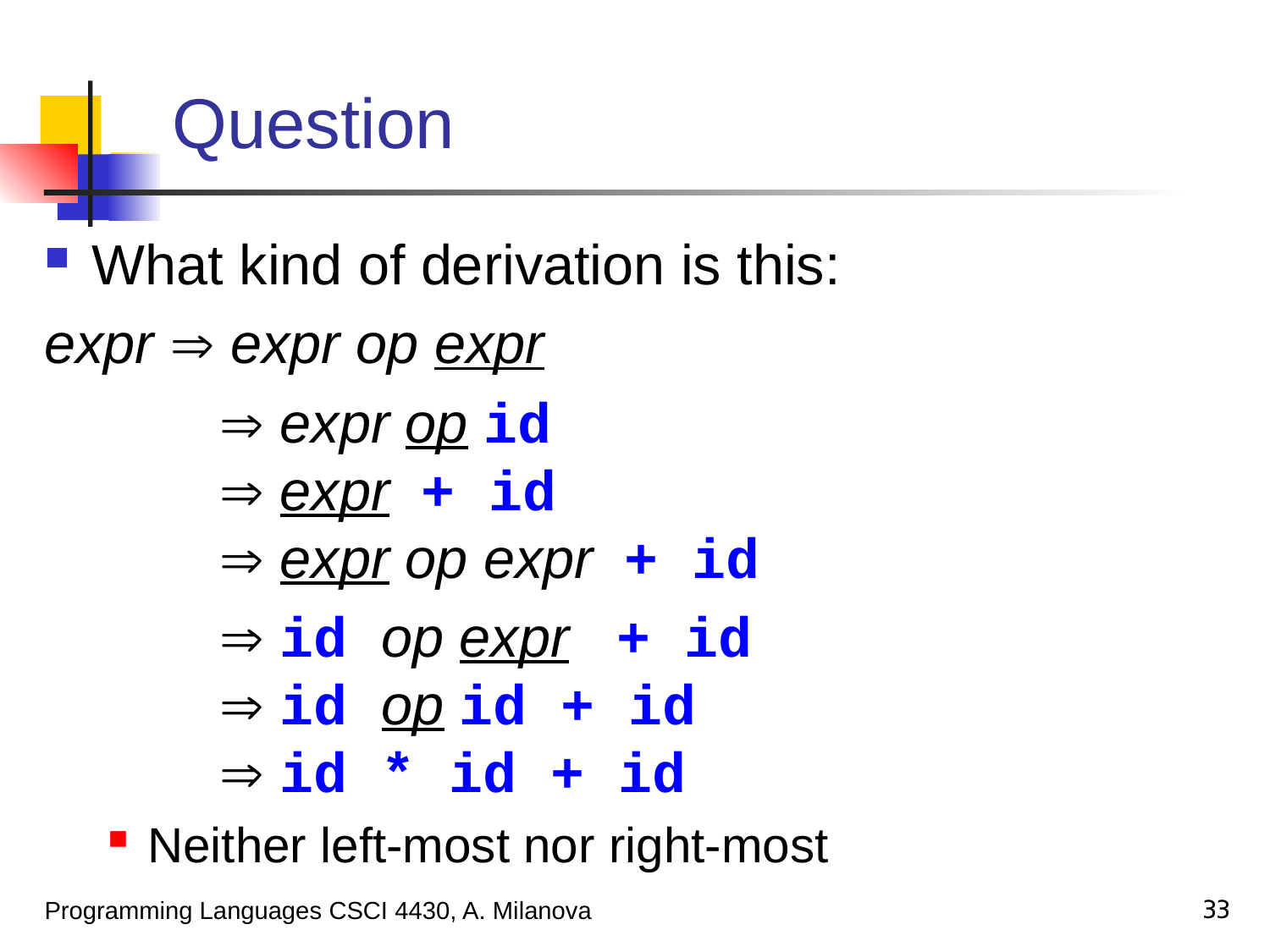

# Question
What kind of derivation is this:
expr ⇒ expr op expr
		⇒ expr op id
	⇒ expr  + id
	⇒ expr op expr  + id
		⇒ id op expr   + id
	⇒ id op id + id
	⇒ id * id + id
Neither left-most nor right-most
33
Programming Languages CSCI 4430, A. Milanova